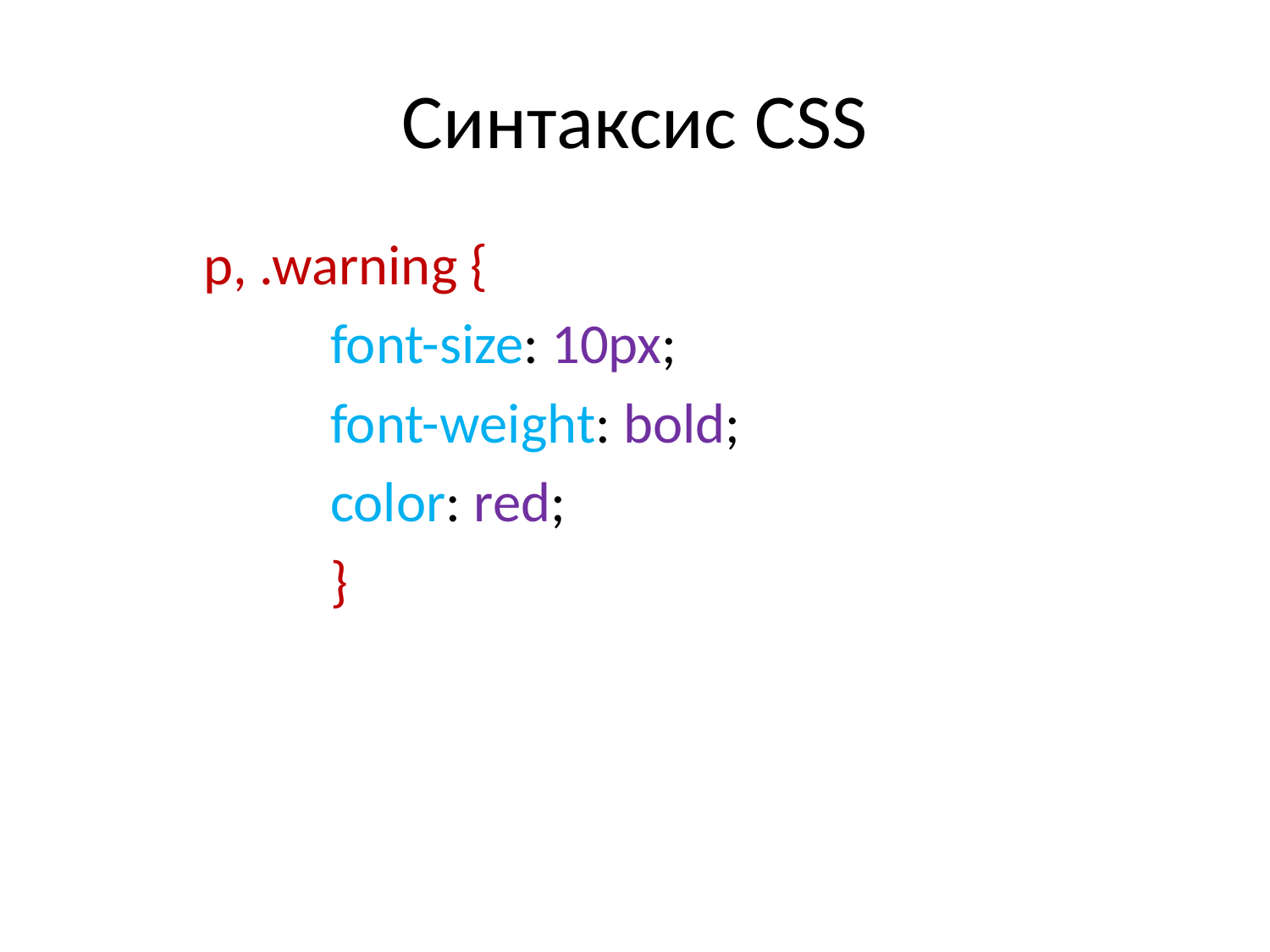

# Синтаксис CSS
	p, .warning {
		font-size: 10px;
		font-weight: bold;
		color: red;
		}